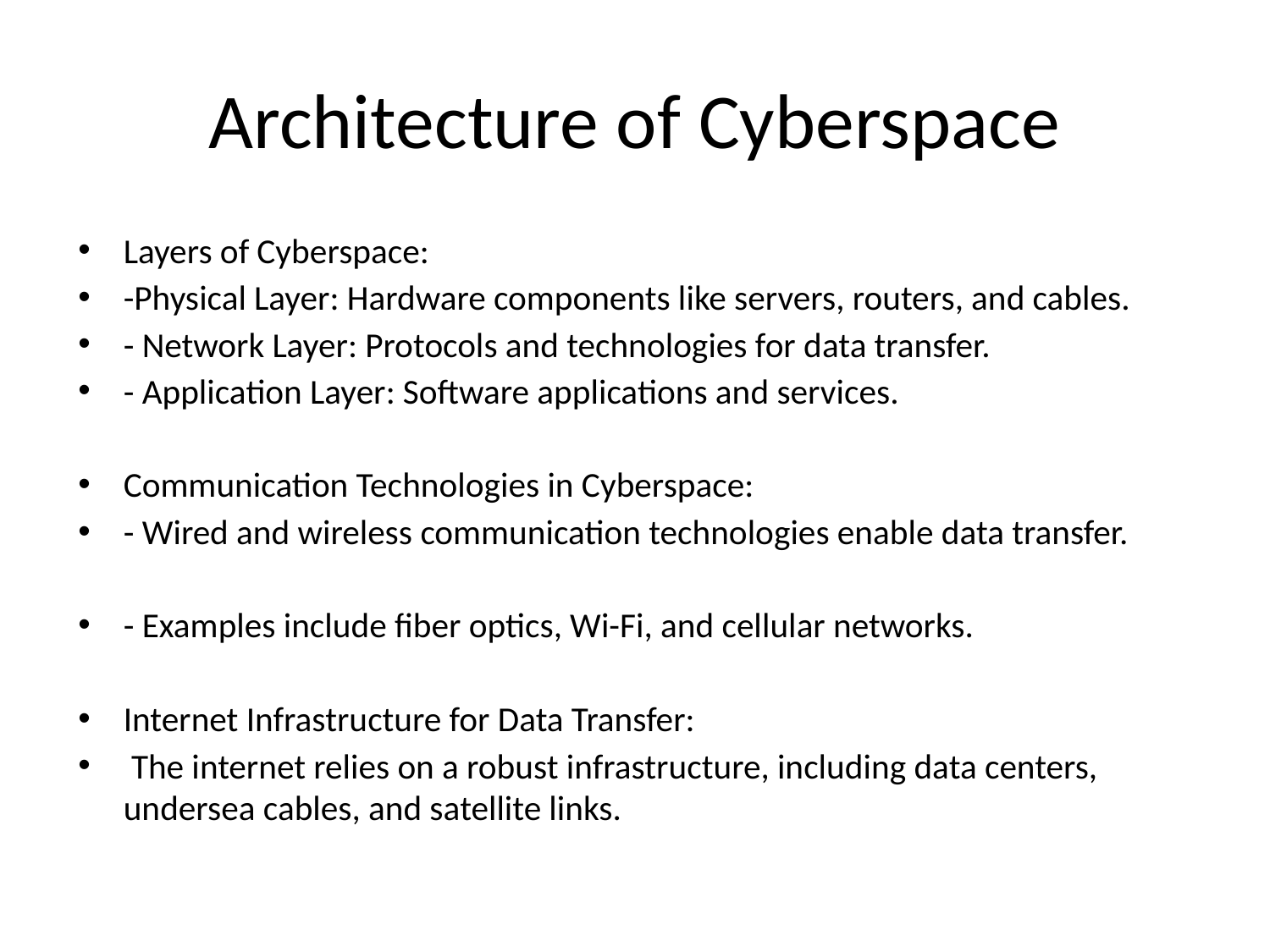

# Architecture of Cyberspace
Layers of Cyberspace:
-Physical Layer: Hardware components like servers, routers, and cables.
- Network Layer: Protocols and technologies for data transfer.
- Application Layer: Software applications and services.

Communication Technologies in Cyberspace:
- Wired and wireless communication technologies enable data transfer.

- Examples include fiber optics, Wi-Fi, and cellular networks.

Internet Infrastructure for Data Transfer:
 The internet relies on a robust infrastructure, including data centers, undersea cables, and satellite links.